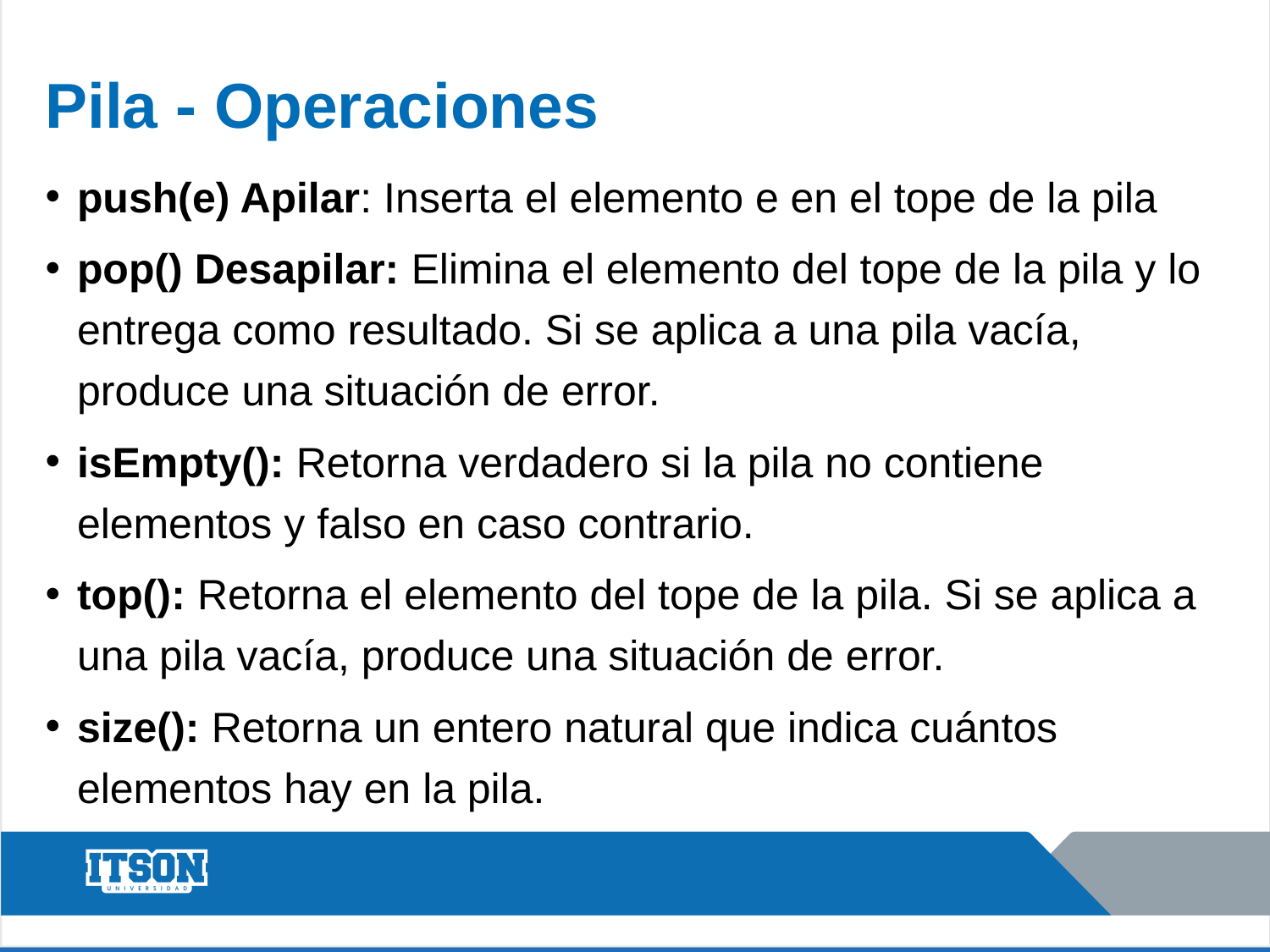

# Pila - Operaciones
push(e) Apilar: Inserta el elemento e en el tope de la pila
pop() Desapilar: Elimina el elemento del tope de la pila y lo entrega como resultado. Si se aplica a una pila vacía, produce una situación de error.
isEmpty(): Retorna verdadero si la pila no contiene elementos y falso en caso contrario.
top(): Retorna el elemento del tope de la pila. Si se aplica a una pila vacía, produce una situación de error.
size(): Retorna un entero natural que indica cuántos elementos hay en la pila.